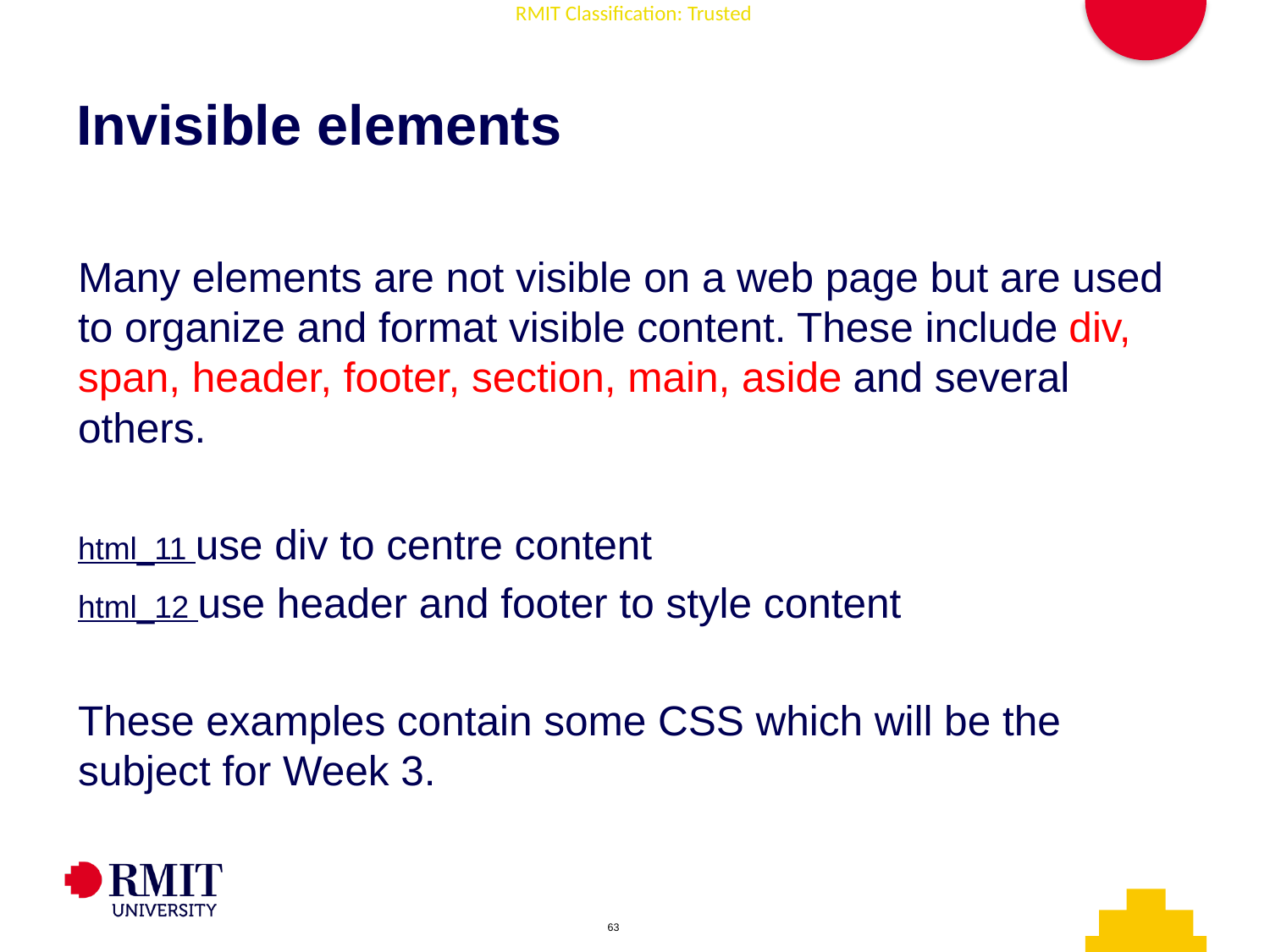

# Invisible elements
Many elements are not visible on a web page but are used to organize and format visible content. These include div, span, header, footer, section, main, aside and several others.

html_11 use div to centre content
html_12 use header and footer to style content

These examples contain some CSS which will be the subject for Week 3.
AD006 Associate Degree in IT